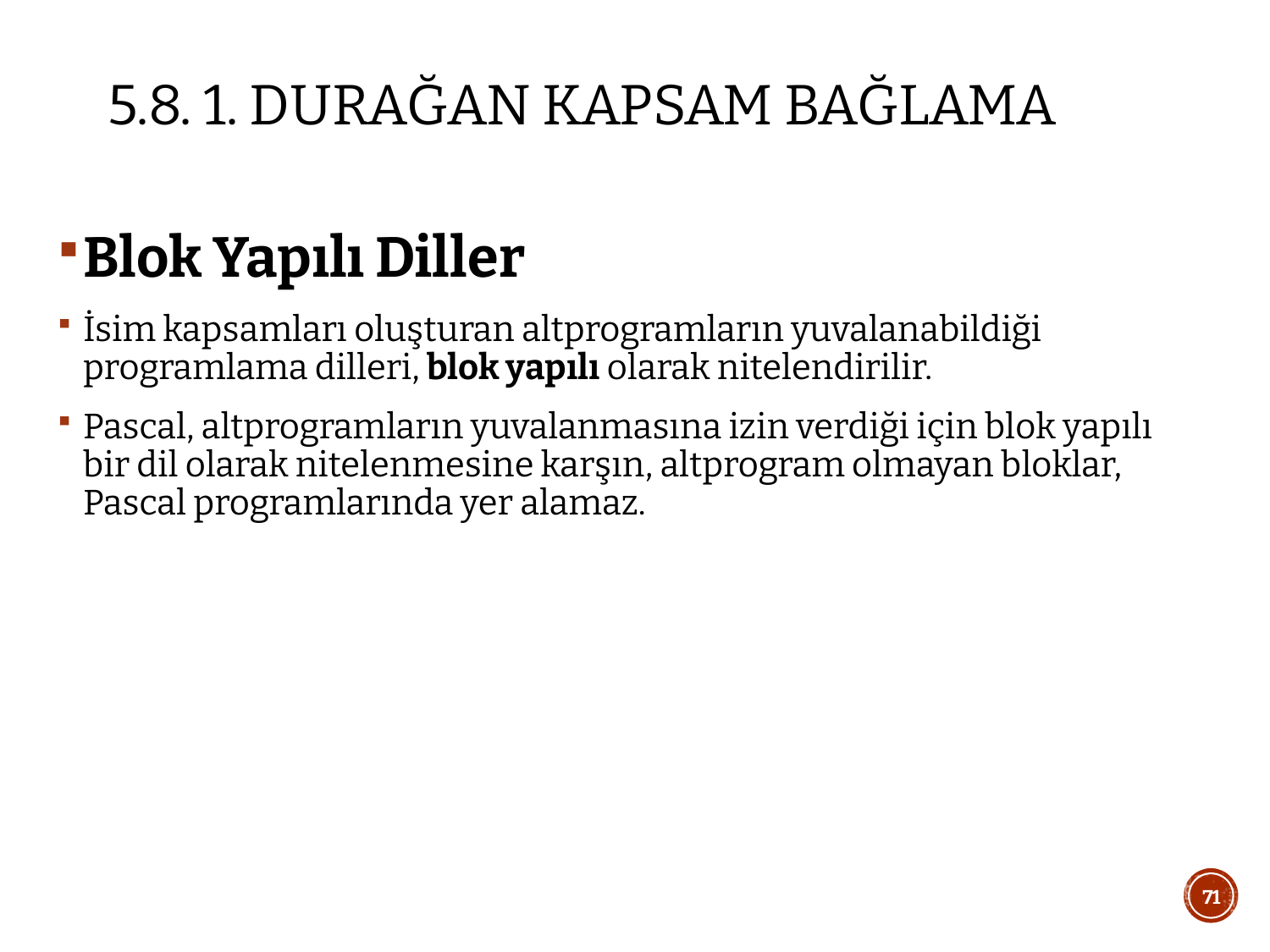

# 5.8. 1. Durağan Kapsam Bağlama
Blok Yapılı Diller
İsim kapsamları oluşturan altprogramların yuvalanabildiği programlama dilleri, blok yapılı olarak nitelendirilir.
Pascal, altprogramların yuvalanmasına izin verdiği için blok yapılı bir dil olarak nitelenmesine karşın, altprogram olmayan bloklar, Pascal programlarında yer alamaz.
71